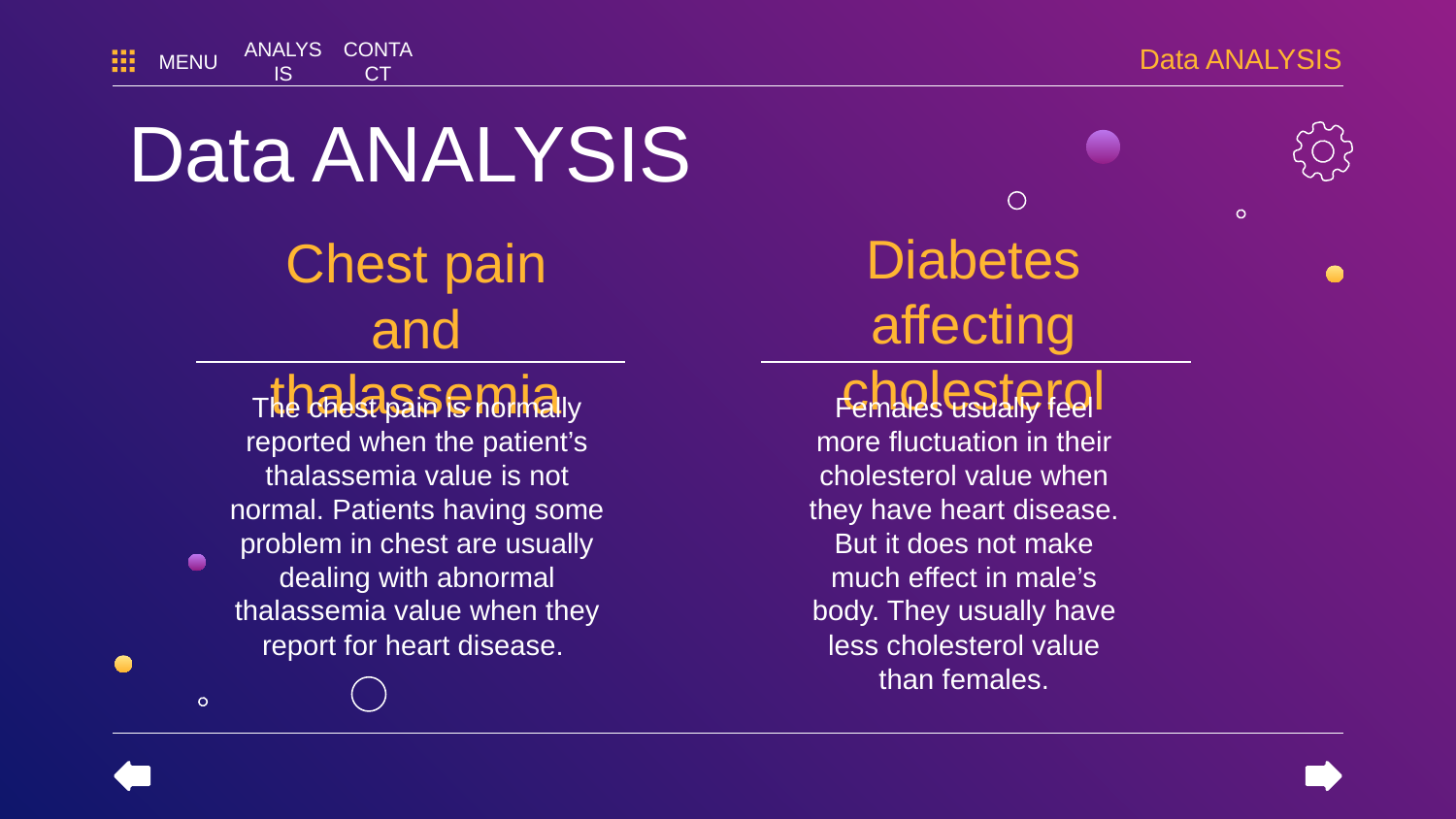

Data ANALYSIS
MENU
ANALYSIS
CONTACT

Data ANALYSIS

Diabetes affecting cholesterol

# Chest pain and thalassemia

The chest pain is normally reported when the patient’s thalassemia value is not normal. Patients having some problem in chest are usually dealing with abnormal thalassemia value when they report for heart disease.
Females usually feel more fluctuation in their cholesterol value when they have heart disease. But it does not make much effect in male’s body. They usually have less cholesterol value than females.